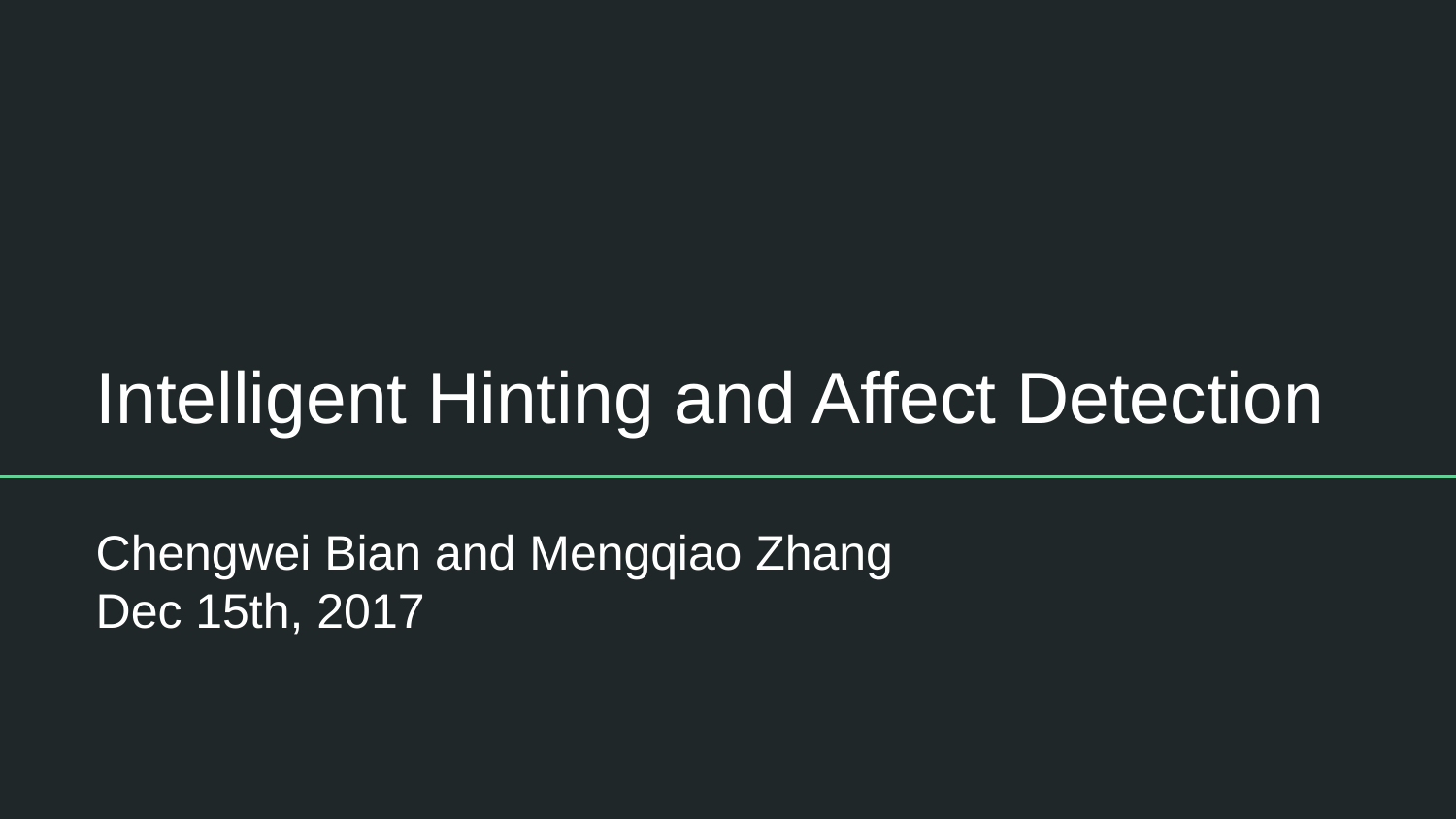

# Intelligent Hinting and Affect Detection
Chengwei Bian and Mengqiao Zhang
Dec 15th, 2017